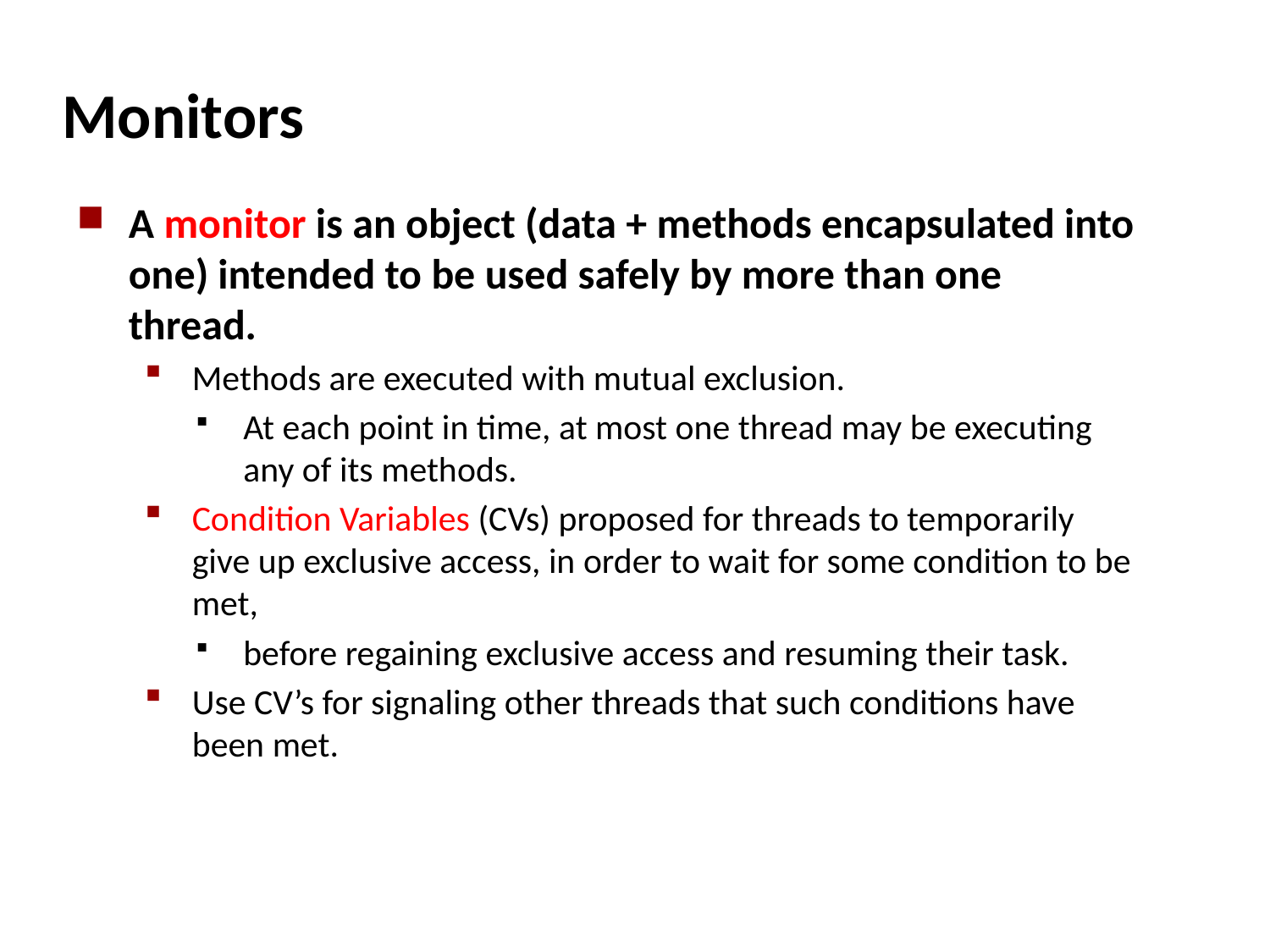

# Monitors
A monitor is an object (data + methods encapsulated into one) intended to be used safely by more than one thread.
Methods are executed with mutual exclusion.
At each point in time, at most one thread may be executing any of its methods.
Condition Variables (CVs) proposed for threads to temporarily give up exclusive access, in order to wait for some condition to be met,
before regaining exclusive access and resuming their task.
Use CV’s for signaling other threads that such conditions have been met.